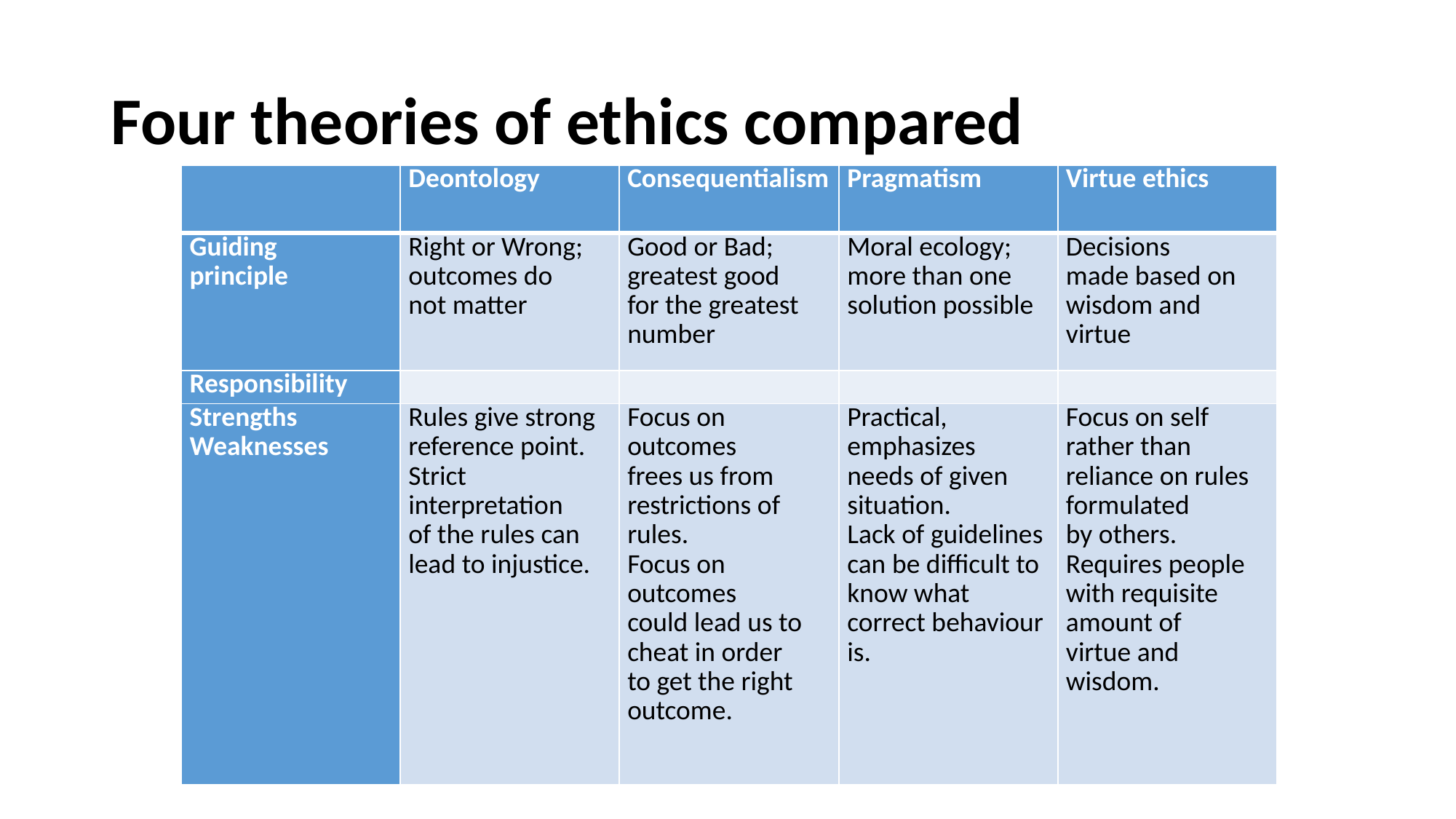

# Four theories of ethics compared
|  | Deontology | Consequentialism | Pragmatism | Virtue ethics |
| --- | --- | --- | --- | --- |
| Guiding principle | Right or Wrong; outcomes do not matter | Good or Bad; greatest good for the greatest number | Moral ecology; more than one solution possible | Decisions made based on wisdom and virtue |
| Responsibility |  |  |  |  |
| Strengths Weaknesses | Rules give strong reference point. Strict interpretation of the rules can lead to injustice. | Focus on outcomes frees us from restrictions of rules. Focus on outcomes could lead us to cheat in order to get the right outcome. | Practical, emphasizes needs of given situation. Lack of guidelines can be difficult to know what correct behaviour is. | Focus on self rather than reliance on rules formulated by others. Requires people with requisite amount of virtue and wisdom. |